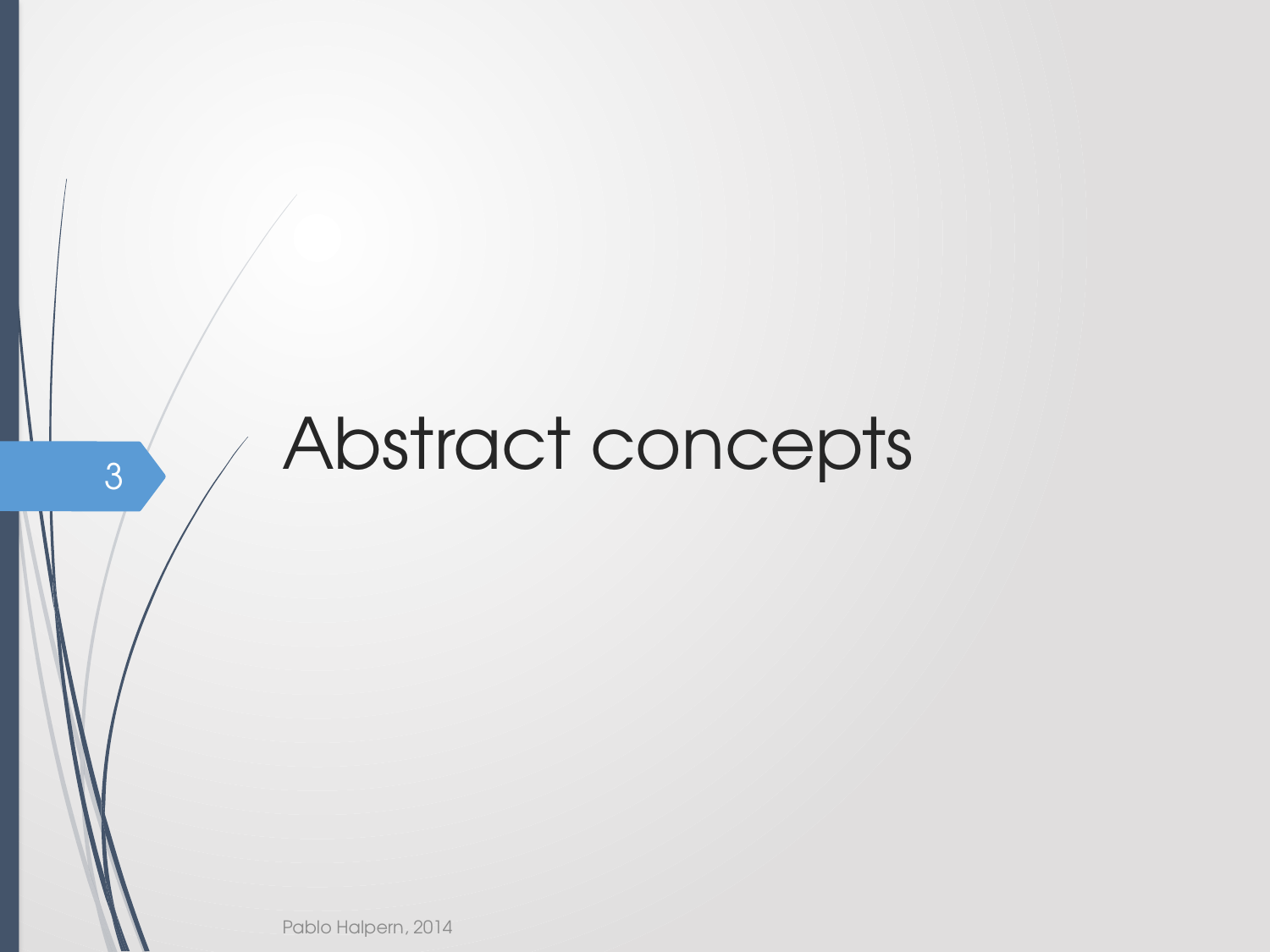

# Abstract concepts
3

Pablo Halpern, 2014